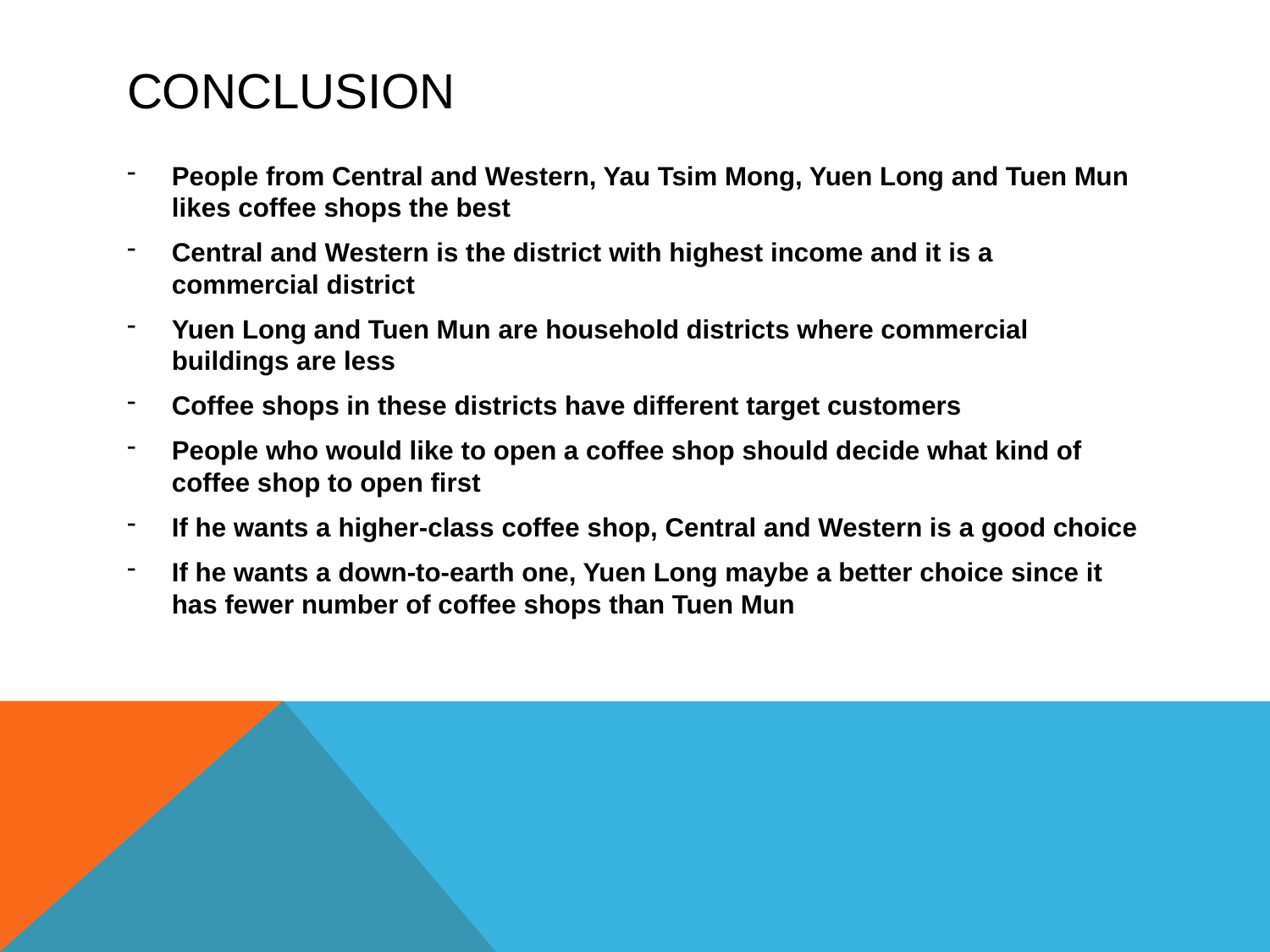

# Conclusion
People from Central and Western, Yau Tsim Mong, Yuen Long and Tuen Mun likes coffee shops the best
Central and Western is the district with highest income and it is a commercial district
Yuen Long and Tuen Mun are household districts where commercial buildings are less
Coffee shops in these districts have different target customers
People who would like to open a coffee shop should decide what kind of coffee shop to open first
If he wants a higher-class coffee shop, Central and Western is a good choice
If he wants a down-to-earth one, Yuen Long maybe a better choice since it has fewer number of coffee shops than Tuen Mun